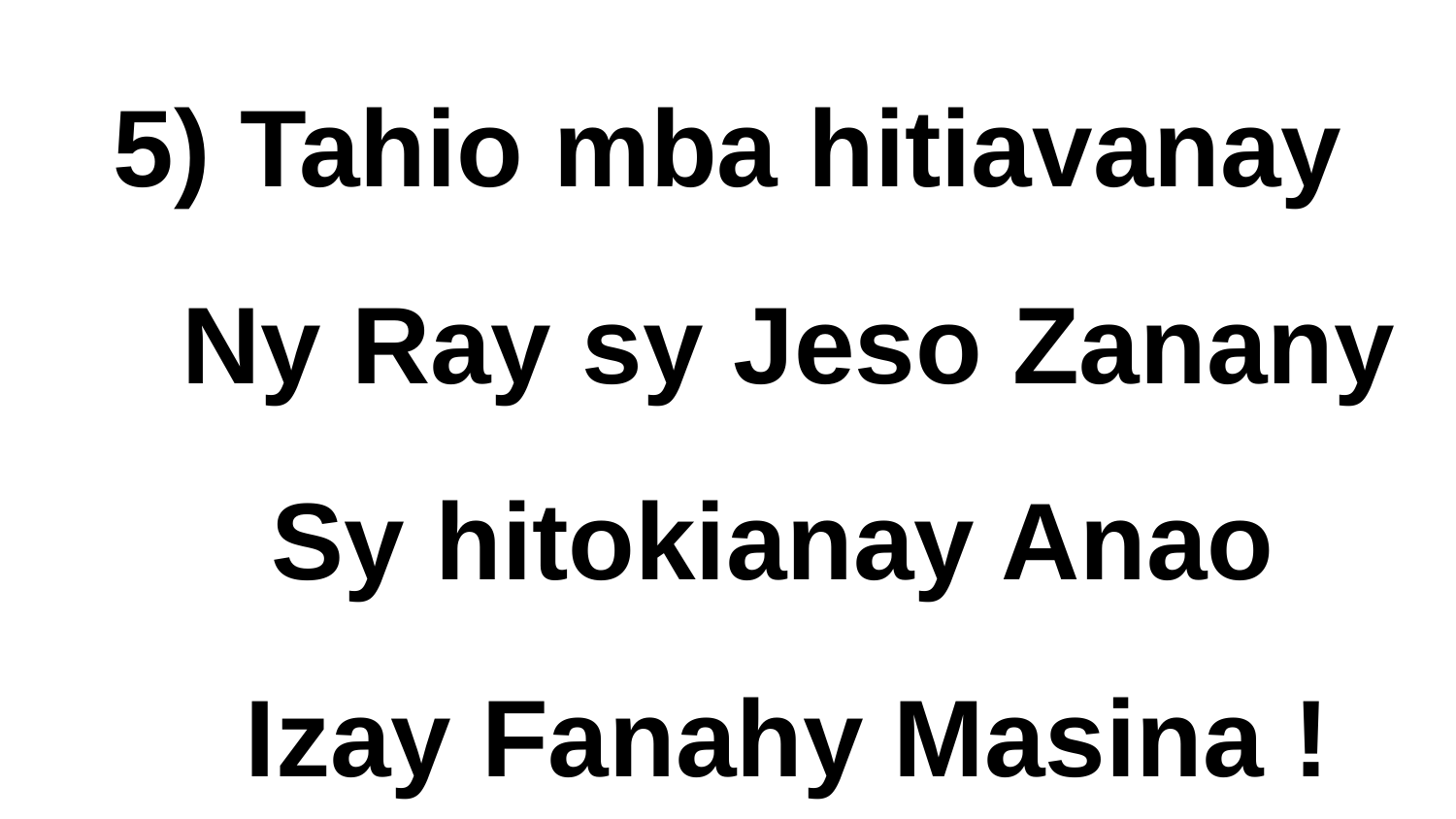

# 5) Tahio mba hitiavanay Ny Ray sy Jeso Zanany Sy hitokianay Anao Izay Fanahy Masina !